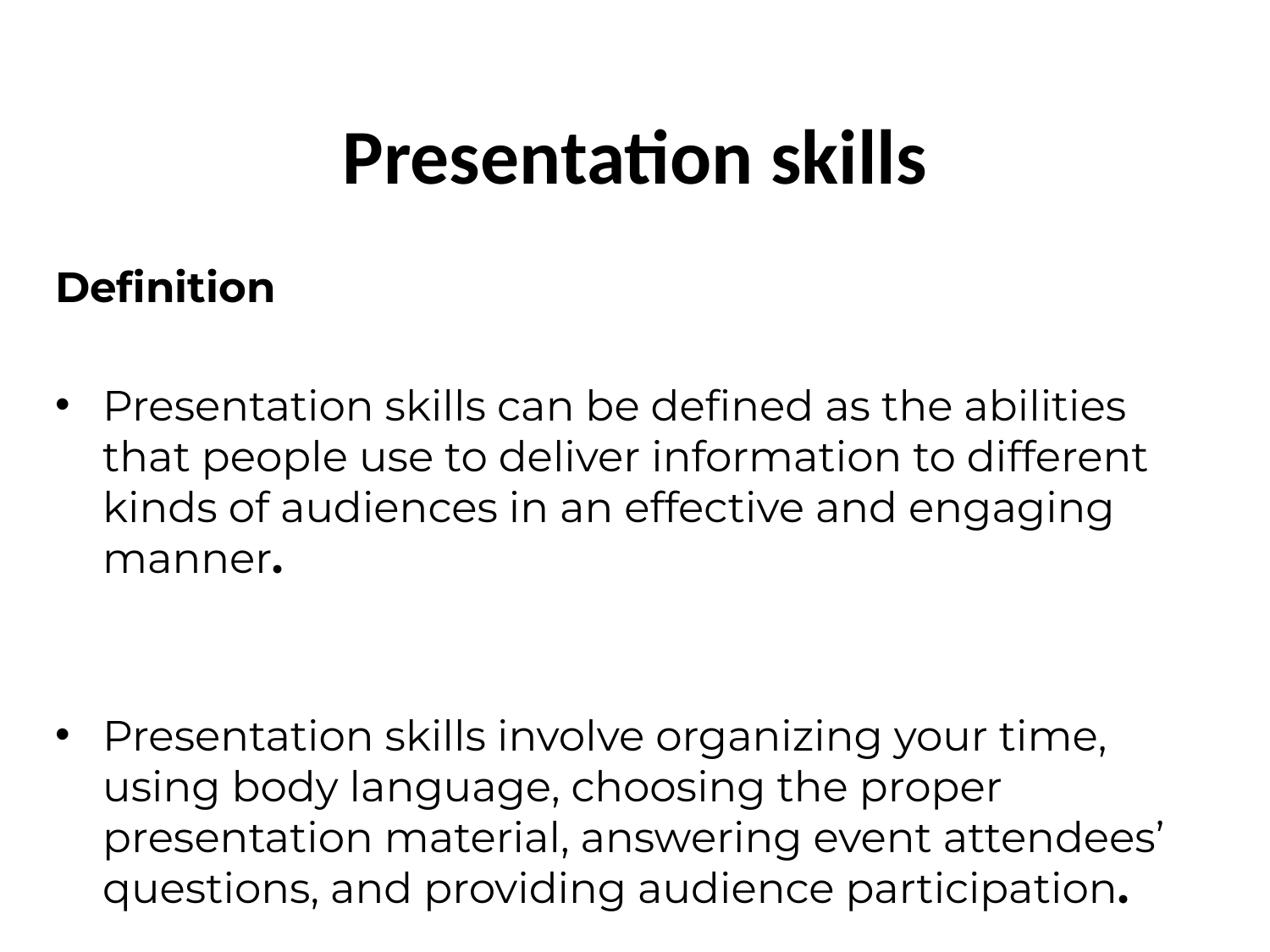

# Presentation skills
Definition

Presentation skills can be defined as the abilities that people use to deliver information to different kinds of audiences in an effective and engaging manner.

Presentation skills involve organizing your time, using body language, choosing the proper presentation material, answering event attendees’ questions, and providing audience participation.